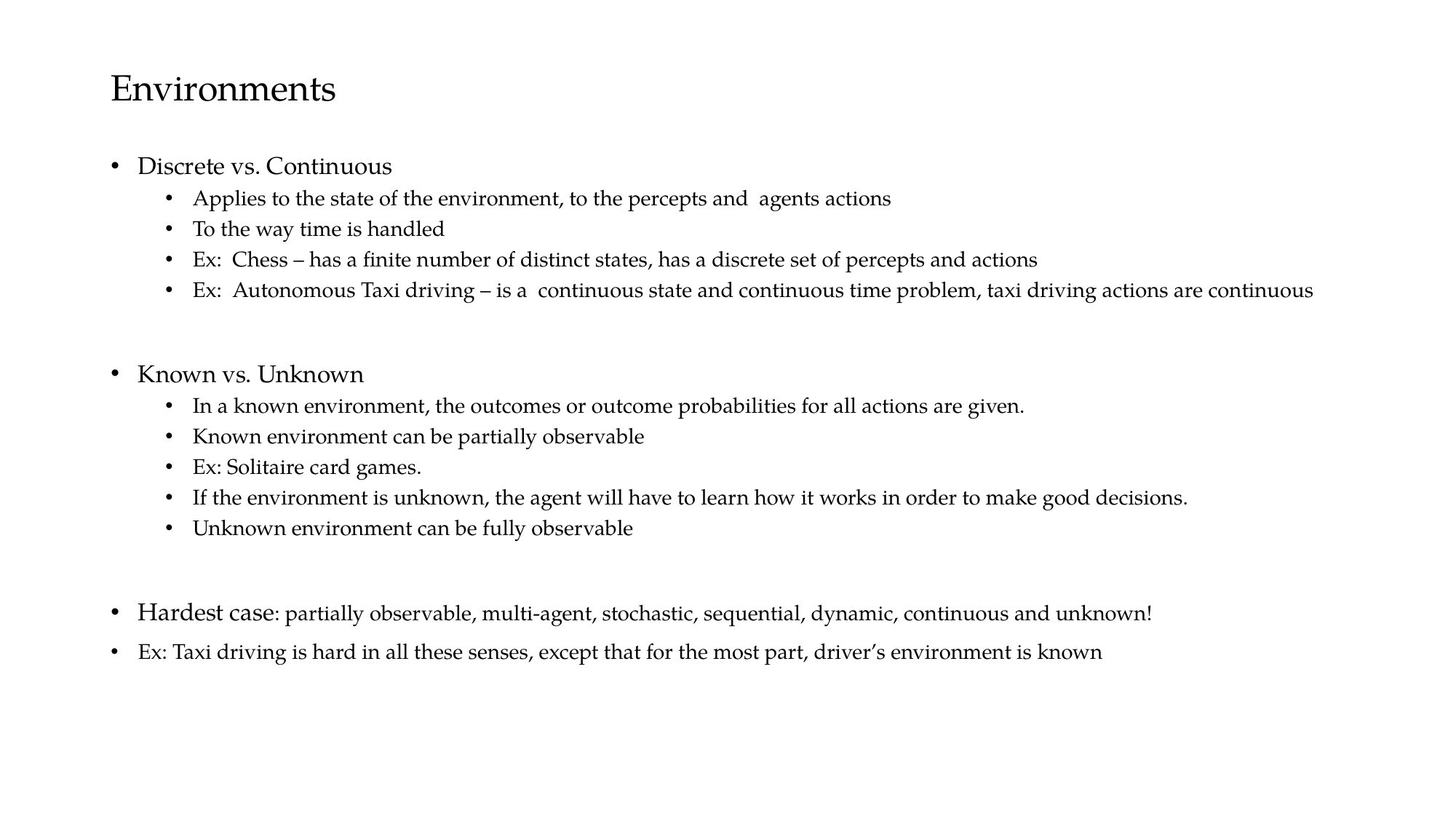

# Environments
Discrete vs. Continuous
Applies to the state of the environment, to the percepts and  agents actions
To the way time is handled
Ex:  Chess – has a finite number of distinct states, has a discrete set of percepts and actions
Ex:  Autonomous Taxi driving – is a  continuous state and continuous time problem, taxi driving actions are continuous

Known vs. Unknown
In a known environment, the outcomes or outcome probabilities for all actions are given.
Known environment can be partially observable
Ex: Solitaire card games.
If the environment is unknown, the agent will have to learn how it works in order to make good decisions.
Unknown environment can be fully observable

Hardest case: partially observable, multi-agent, stochastic, sequential, dynamic, continuous and unknown!
Ex: Taxi driving is hard in all these senses, except that for the most part, driver’s environment is known